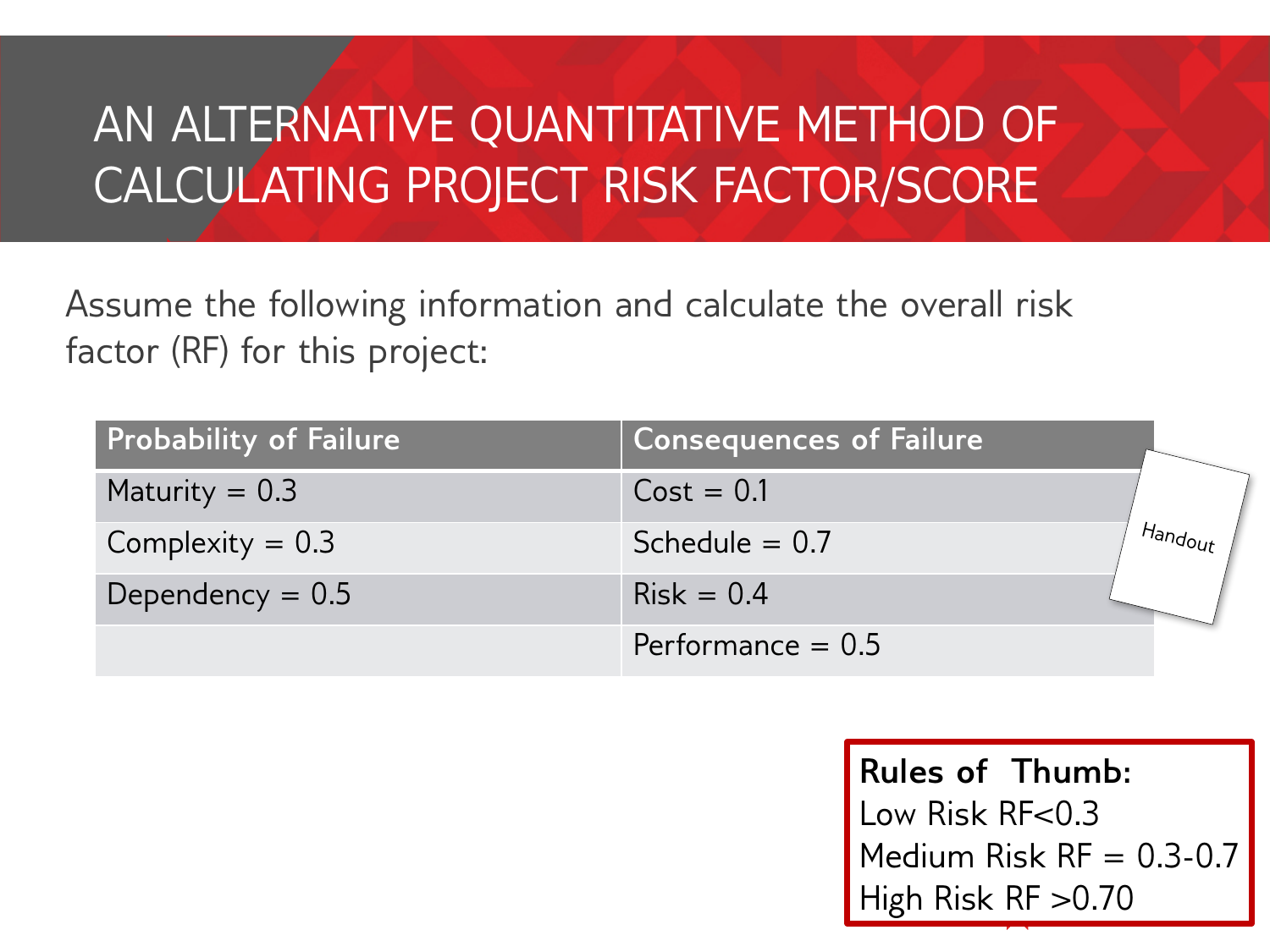

# An alternative quantitative method of calculating project risk factor/score
Assume the following information and calculate the overall risk factor (RF) for this project:

| Probability of Failure | Consequences of Failure |
| --- | --- |
| Maturity = 0.3 | Cost = 0.1 |
| Complexity = 0.3 | Schedule = 0.7 |
| Dependency = 0.5 | Risk = 0.4 |
|  | Performance = 0.5 |
Handout
Rules of  Thumb:
Low Risk RF<0.3
Medium Risk RF = 0.3-0.7
High Risk RF >0.70